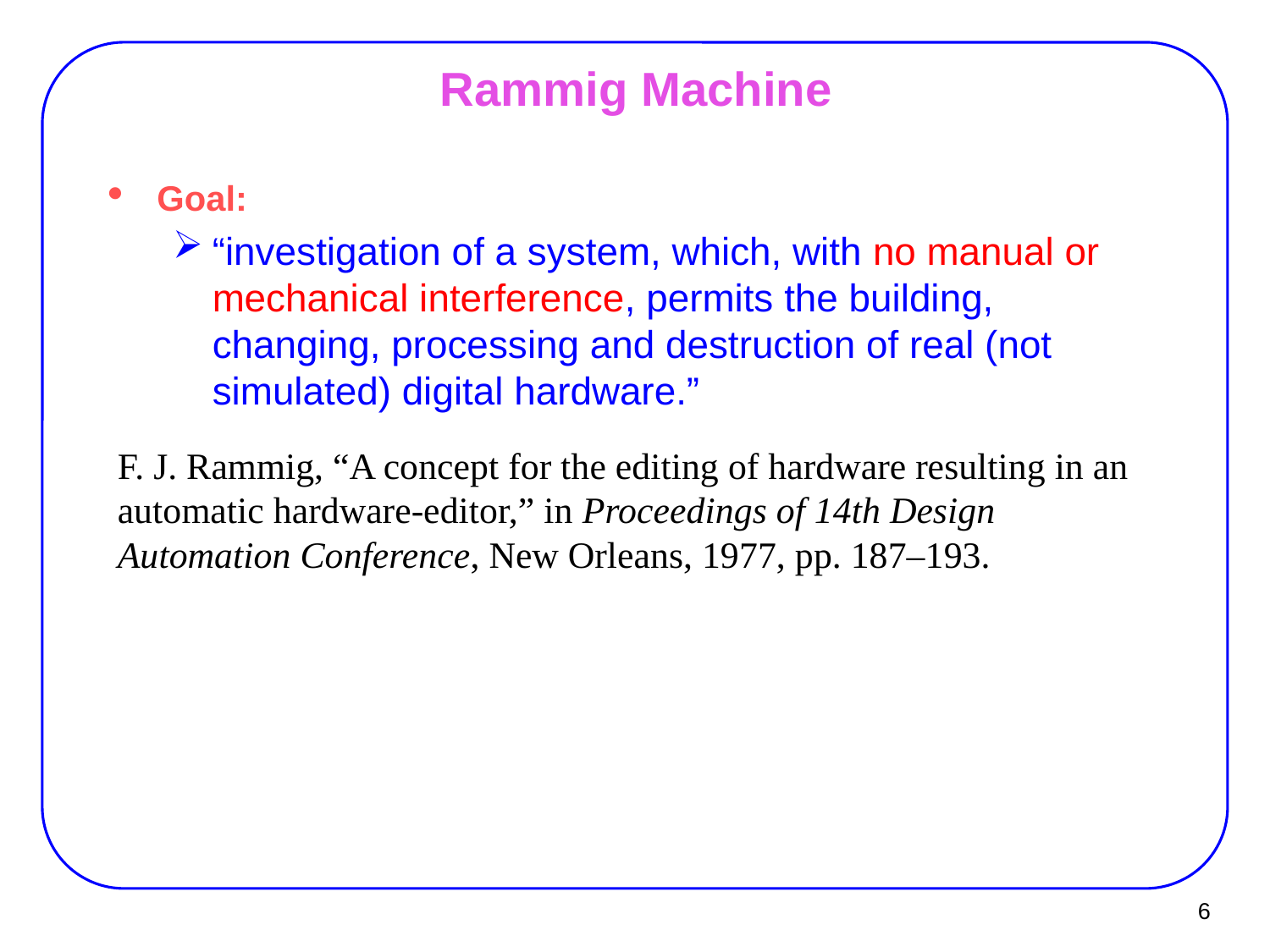

# Rammig Machine
Goal:
“investigation of a system, which, with no manual or mechanical interference, permits the building, changing, processing and destruction of real (not simulated) digital hardware.”

F. J. Rammig, “A concept for the editing of hardware resulting in an automatic hardware-editor,” in Proceedings of 14th Design Automation Conference, New Orleans, 1977, pp. 187–193.
6